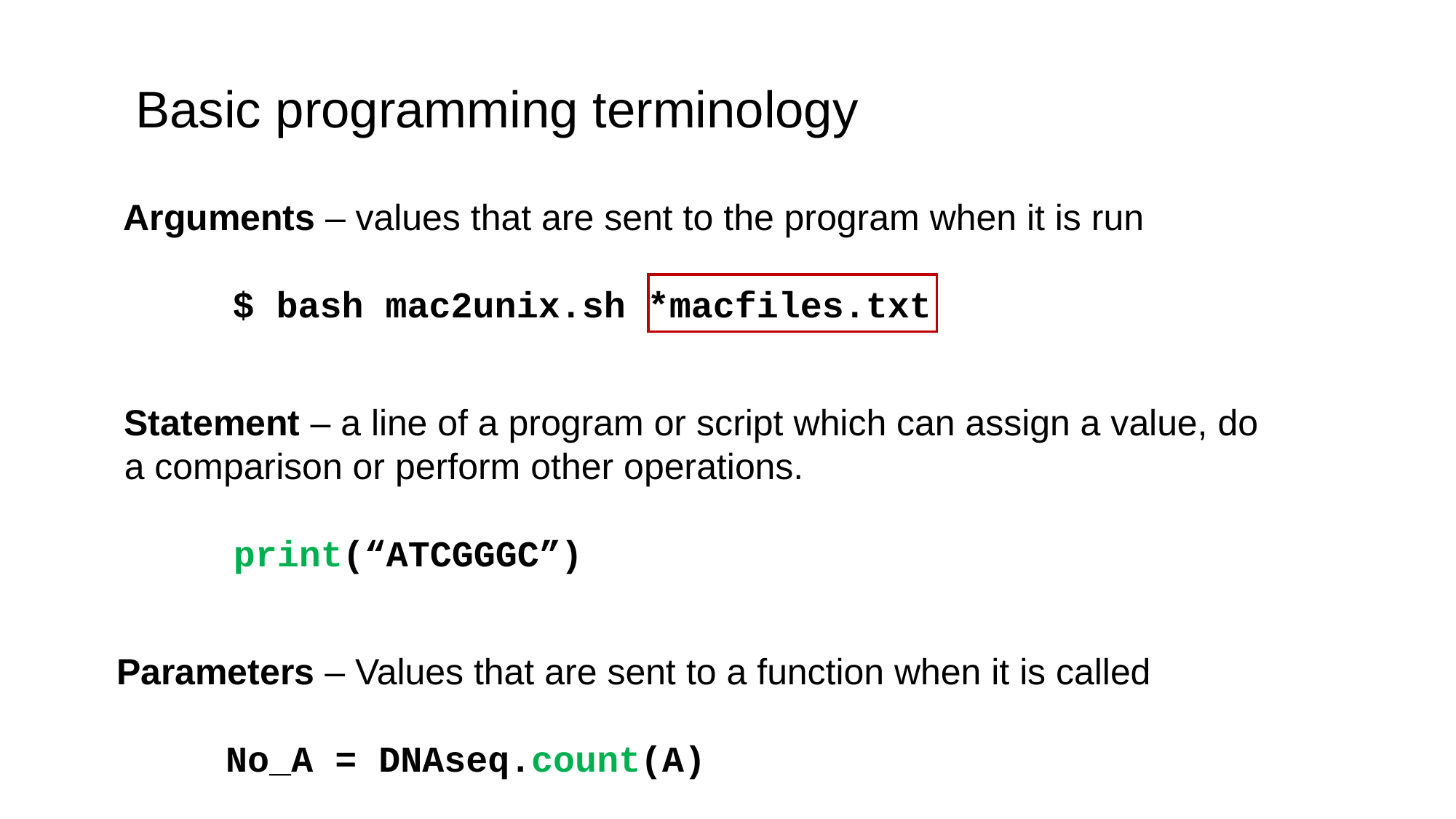

Basic programming terminology
Arguments – values that are sent to the program when it is run

	$ bash mac2unix.sh *macfiles.txt

Statement – a line of a program or script which can assign a value, do a comparison or perform other operations.

	print(“ATCGGGC”)
Parameters – Values that are sent to a function when it is called

	No_A = DNAseq.count(A)